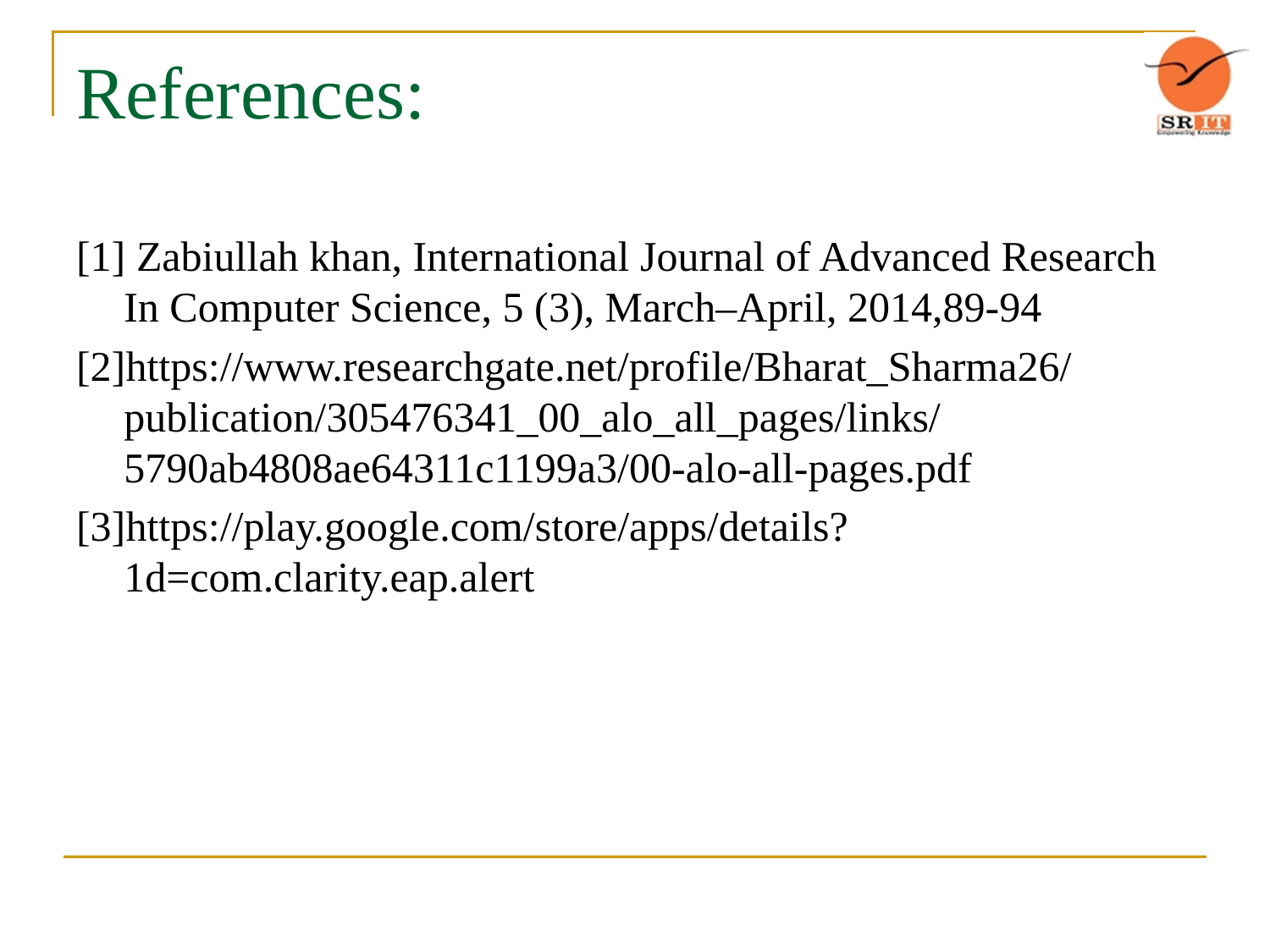

# References:
[1] Zabiullah khan, International Journal of Advanced Research In Computer Science, 5 (3), March–April, 2014,89-94
[2]https://www.researchgate.net/profile/Bharat_Sharma26/publication/305476341_00_alo_all_pages/links/5790ab4808ae64311c1199a3/00-alo-all-pages.pdf
[3]https://play.google.com/store/apps/details?1d=com.clarity.eap.alert